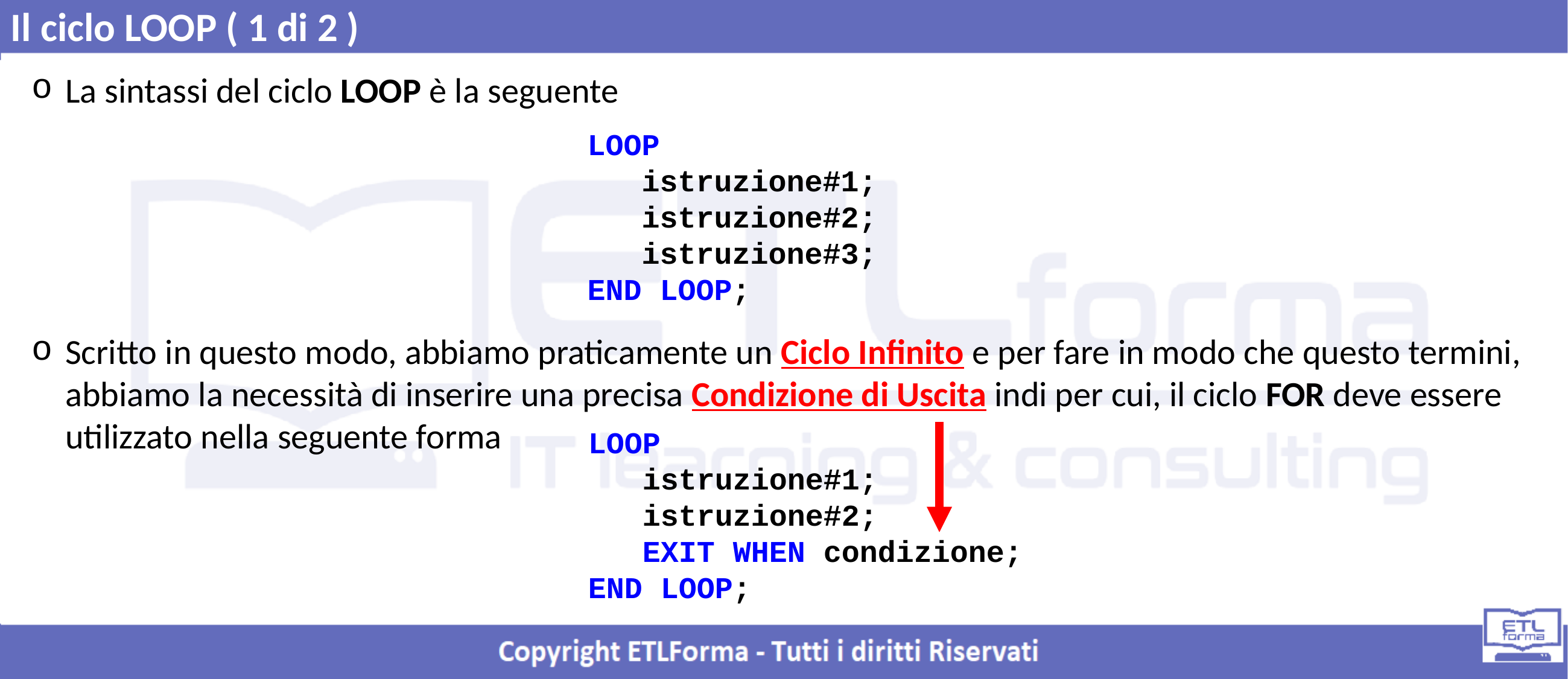

Il ciclo LOOP ( 1 di 2 )
La sintassi del ciclo LOOP è la seguente

Scritto in questo modo, abbiamo praticamente un Ciclo Infinito e per fare in modo che questo termini, abbiamo la necessità di inserire una precisa Condizione di Uscita indi per cui, il ciclo FOR deve essere utilizzato nella seguente forma
LOOP
   istruzione#1;
   istruzione#2;
   istruzione#3;
END LOOP;
LOOP
   istruzione#1;
   istruzione#2;
   EXIT WHEN condizione;
END LOOP;